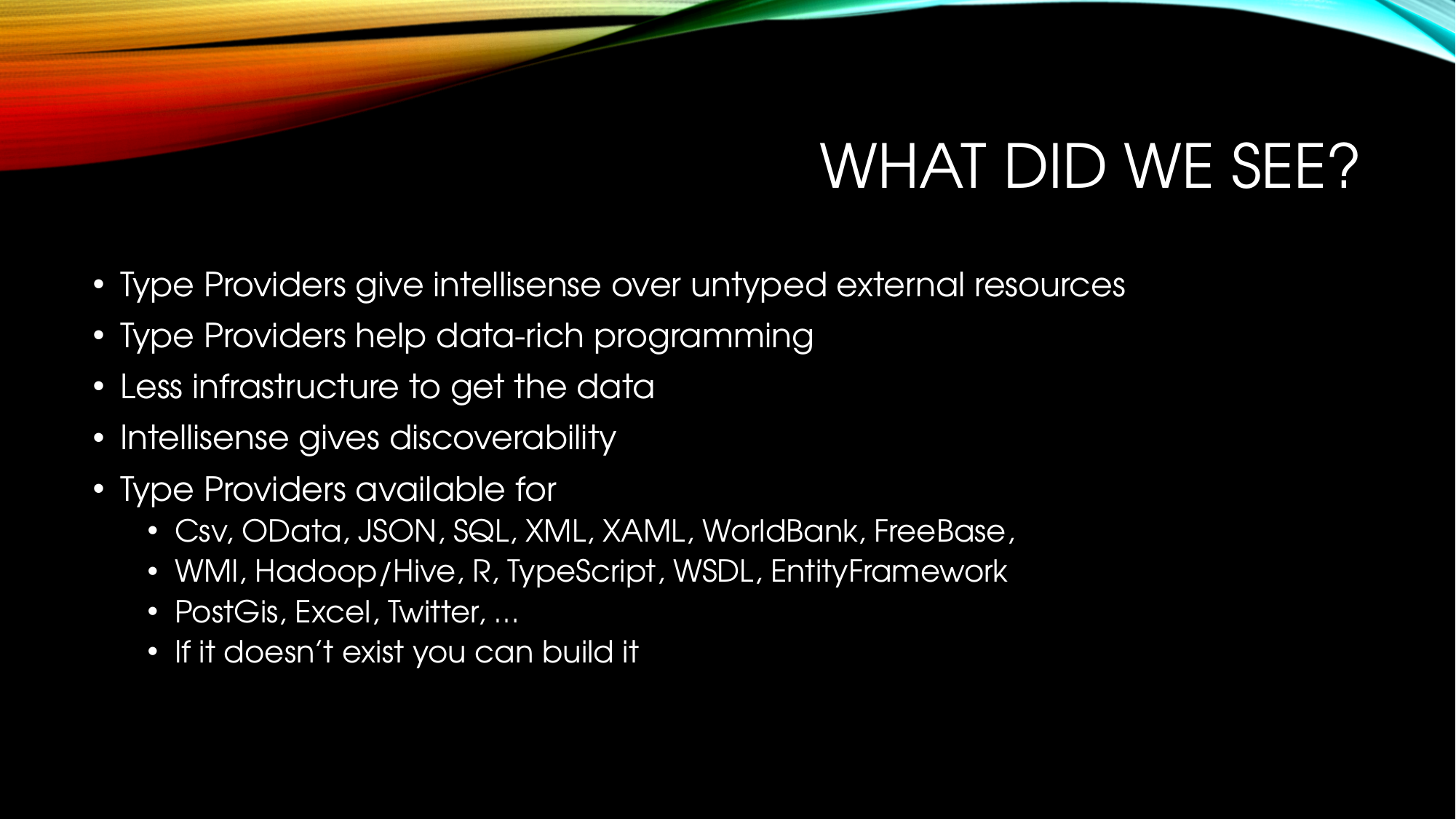

# What did we see?
Type Providers give intellisense over untyped external resources
Type Providers help data-rich programming
Less infrastructure to get the data
Intellisense gives discoverability
Type Providers available for
Csv, OData, JSON, SQL, XML, XAML, WorldBank, FreeBase,
WMI, Hadoop/Hive, R, TypeScript, WSDL, EntityFramework
PostGis, Excel, Twitter, …
If it doesn’t exist you can build it